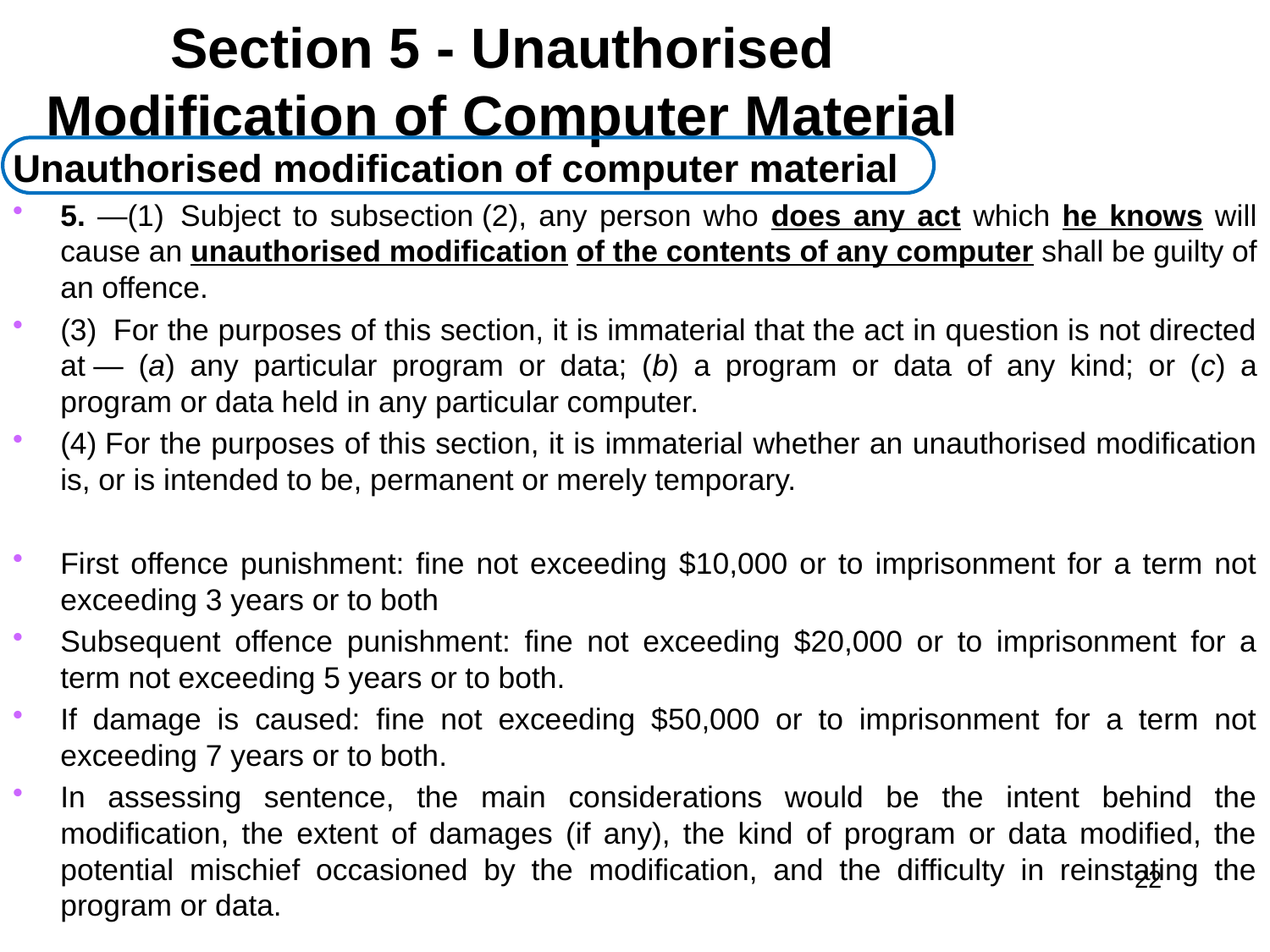

# Section 5 - Unauthorised Modification of Computer Material
Unauthorised modification of computer material
5. —(1)  Subject to subsection (2), any person who does any act which he knows will cause an unauthorised modification of the contents of any computer shall be guilty of an offence.
(3)  For the purposes of this section, it is immaterial that the act in question is not directed at — (a) any particular program or data; (b) a program or data of any kind; or (c) a program or data held in any particular computer.
(4) For the purposes of this section, it is immaterial whether an unauthorised modification is, or is intended to be, permanent or merely temporary.

First offence punishment: fine not exceeding $10,000 or to imprisonment for a term not exceeding 3 years or to both
Subsequent offence punishment: fine not exceeding $20,000 or to imprisonment for a term not exceeding 5 years or to both.
If damage is caused: fine not exceeding $50,000 or to imprisonment for a term not exceeding 7 years or to both.
In assessing sentence, the main considerations would be the intent behind the modification, the extent of damages (if any), the kind of program or data modified, the potential mischief occasioned by the modification, and the difficulty in reinstating the program or data.

22